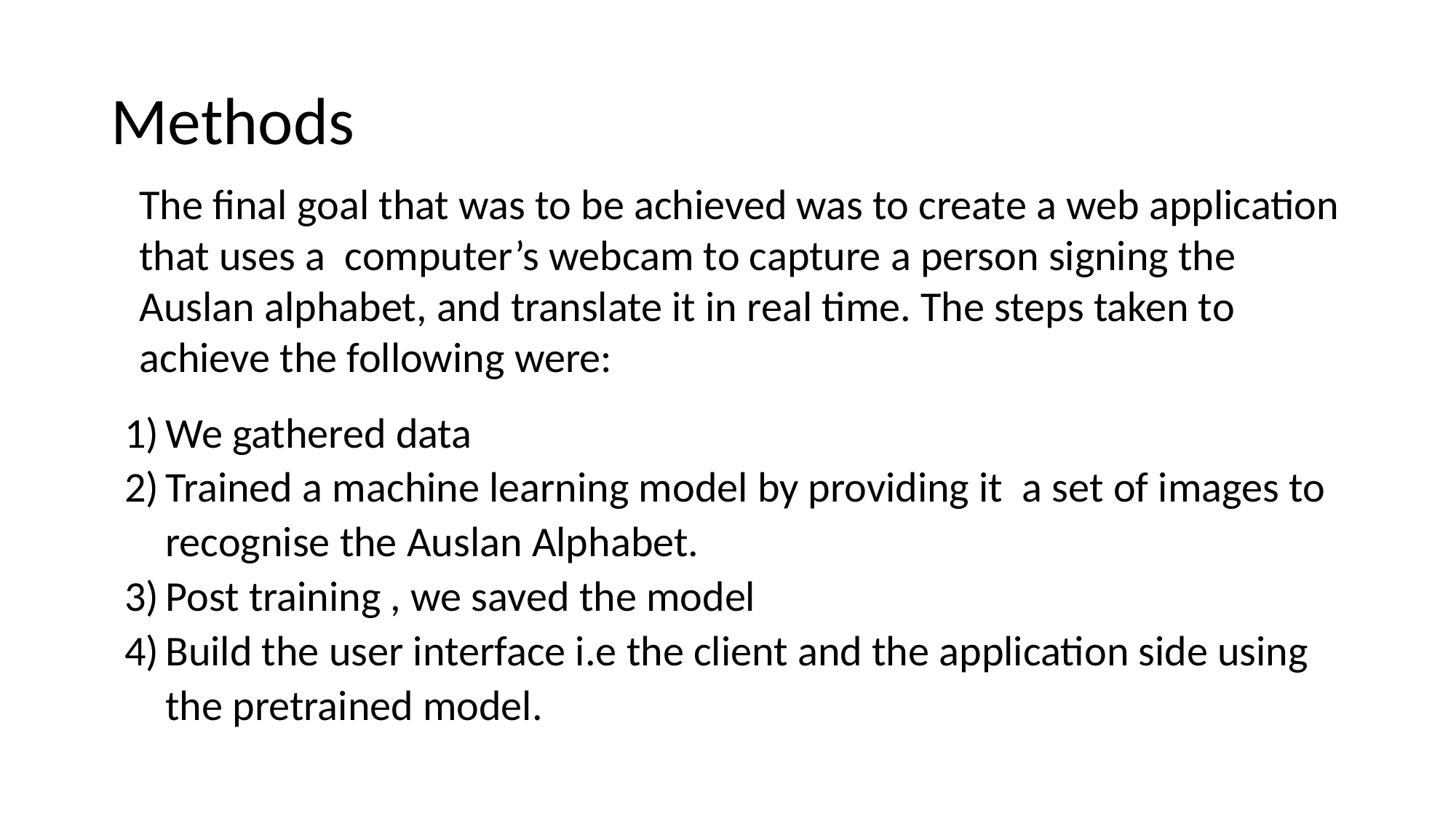

# Methods
The final goal that was to be achieved was to create a web application that uses a  computer’s webcam to capture a person signing the Auslan alphabet, and translate it in real time. The steps taken to achieve the following were:
We gathered data
Trained a machine learning model by providing it  a set of images to recognise the Auslan Alphabet.
Post training , we saved the model
Build the user interface i.e the client and the application side using the pretrained model.